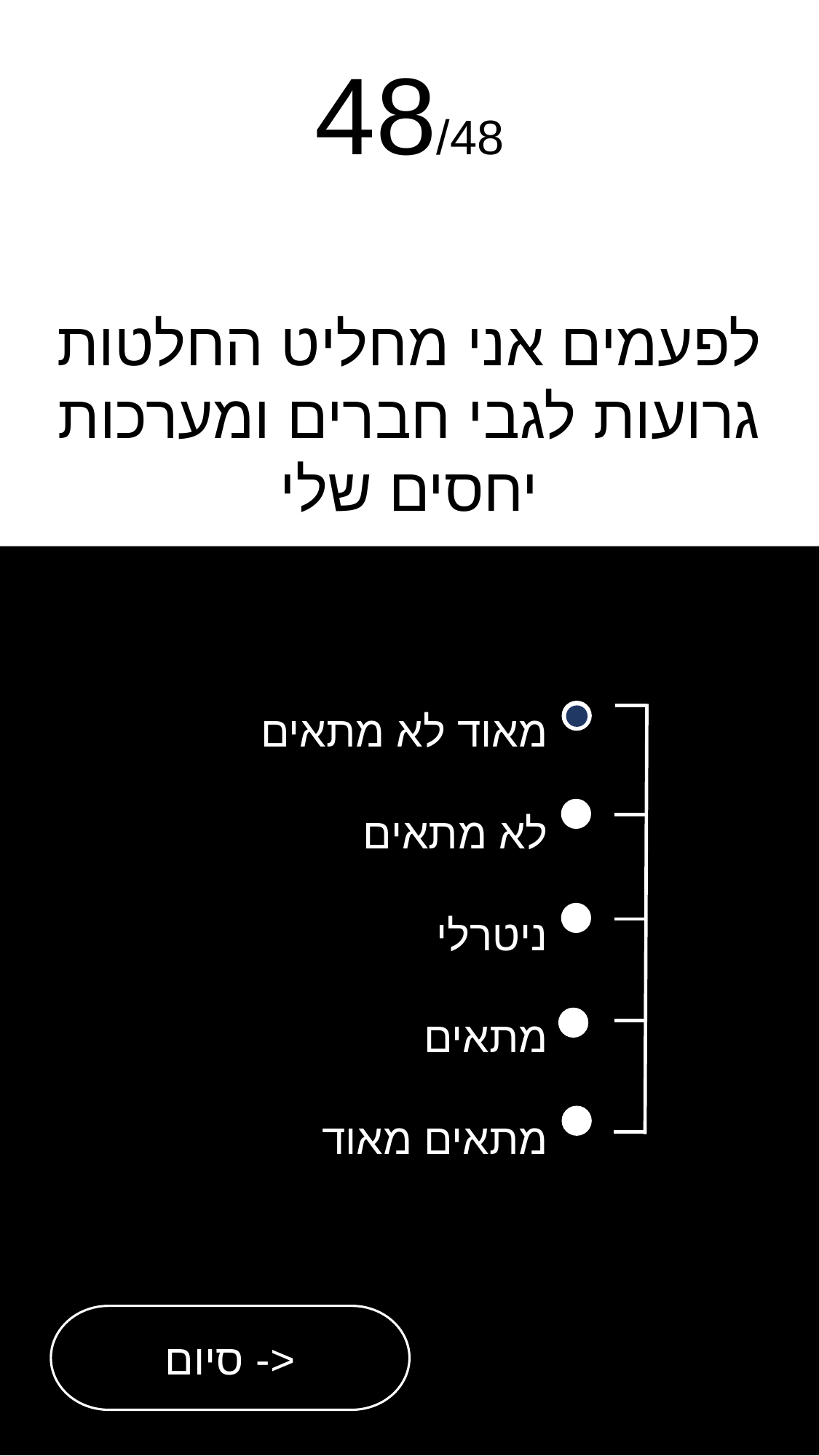

48/48
לפעמים אני מחליט החלטות גרועות לגבי חברים ומערכות יחסים שלי

מאוד לא מתאים
לא מתאים
ניטרלי
מתאים
מתאים מאוד

סיום ->